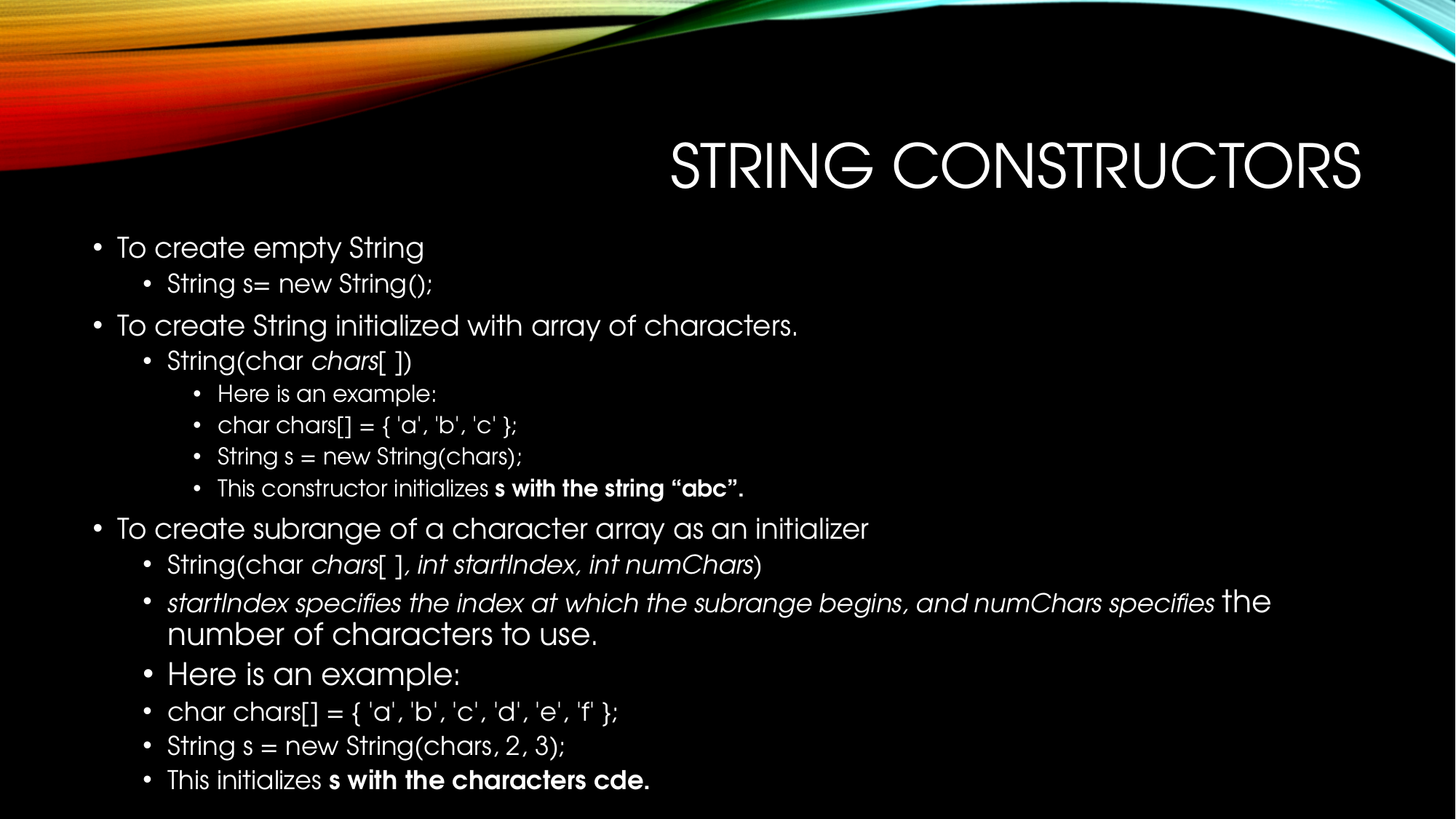

# String constructors
To create empty String
String s= new String();
To create String initialized with array of characters.
String(char chars[ ])
Here is an example:
char chars[] = { 'a', 'b', 'c' };
String s = new String(chars);
This constructor initializes s with the string “abc”.
To create subrange of a character array as an initializer
String(char chars[ ], int startIndex, int numChars)
startIndex specifies the index at which the subrange begins, and numChars specifies the number of characters to use.
Here is an example:
char chars[] = { 'a', 'b', 'c', 'd', 'e', 'f' };
String s = new String(chars, 2, 3);
This initializes s with the characters cde.